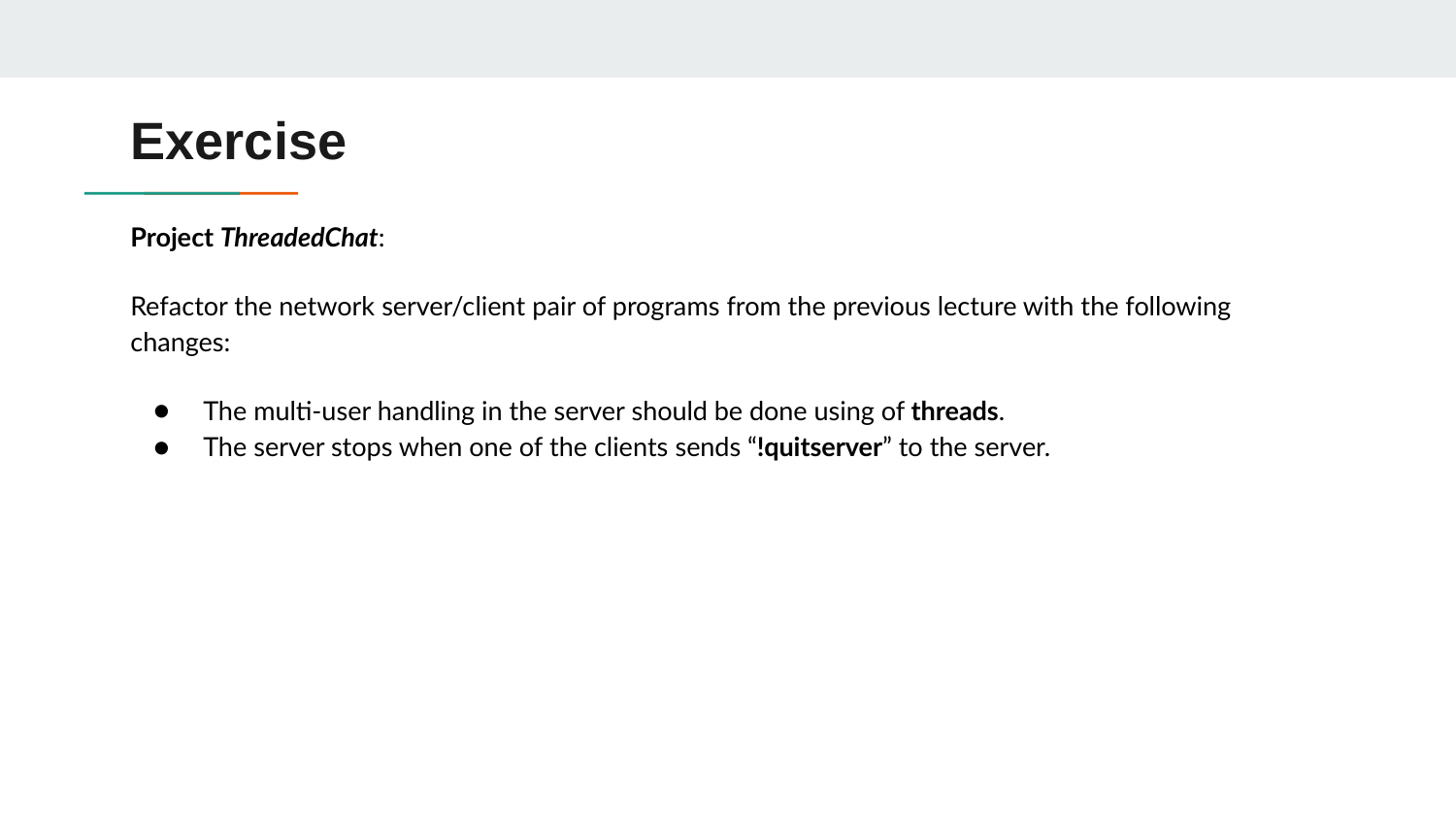

# Exercise
Project ThreadedChat:
Refactor the network server/client pair of programs from the previous lecture with the following changes:
The multi-user handling in the server should be done using of threads.
The server stops when one of the clients sends “!quitserver” to the server.